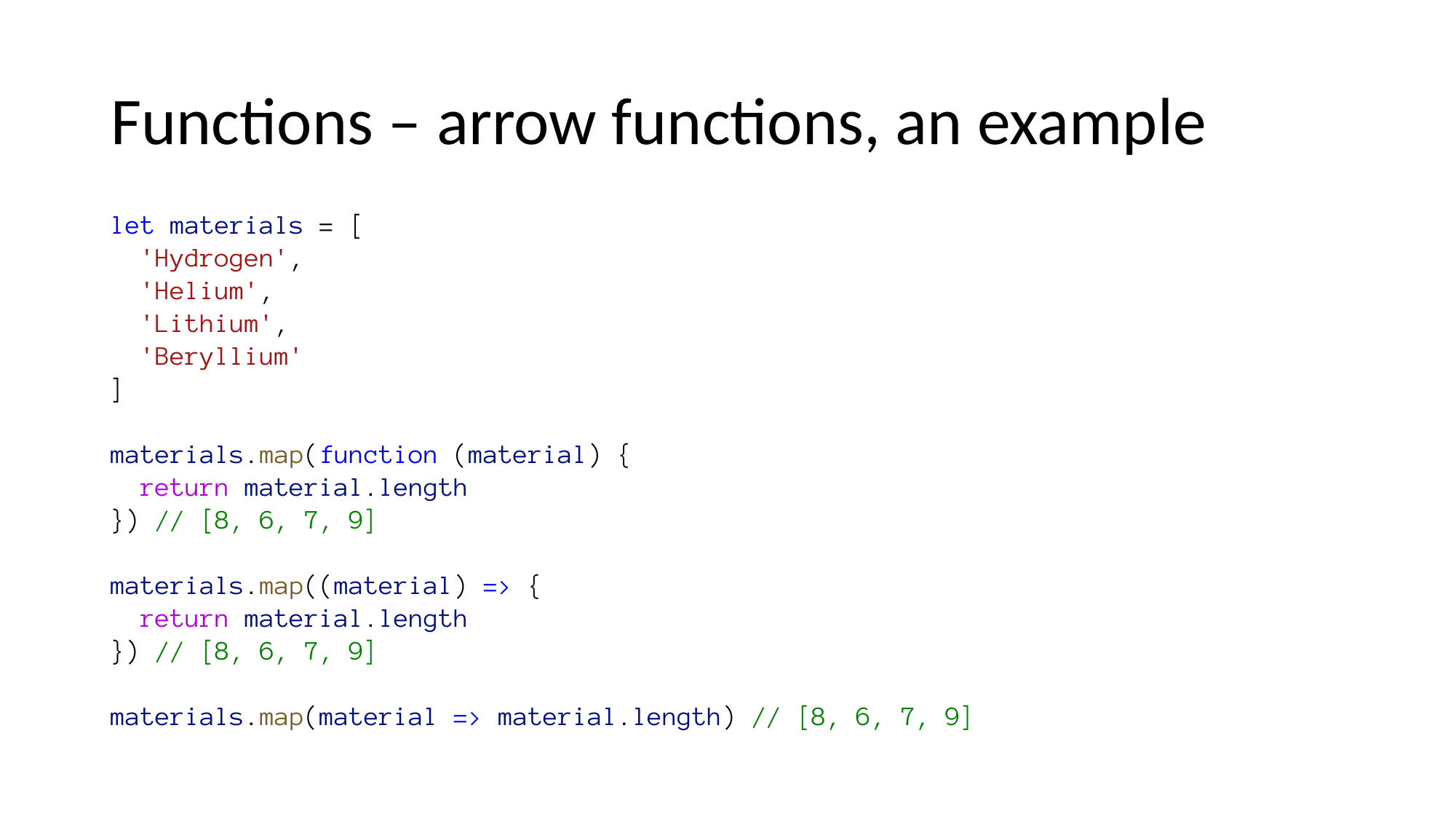

# Functions – arrow functions, an example
let materials = [
  'Hydrogen',
  'Helium',
  'Lithium',
  'Beryllium'
]
materials.map(function (material) {
  return material.length
}) // [8, 6, 7, 9]
materials.map((material) => {
  return material.length
}) // [8, 6, 7, 9]
materials.map(material => material.length) // [8, 6, 7, 9]